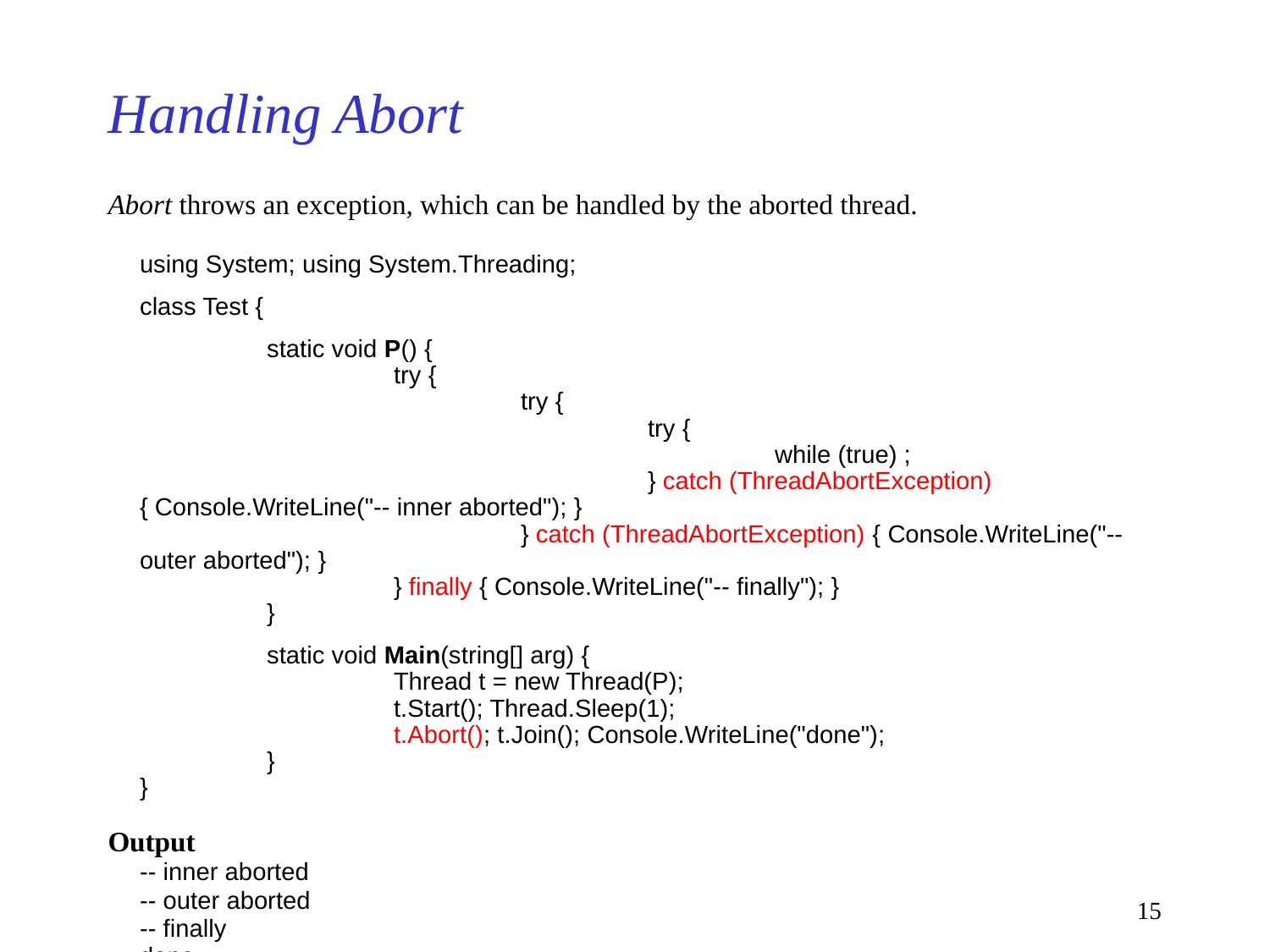

# Handling Abort
Abort throws an exception, which can be handled by the aborted thread.

	using System; using System.Threading;

	class Test {

		static void P() {
			try {
				try {
					try {
						while (true) ;
					} catch (ThreadAbortException) { Console.WriteLine("-- inner aborted"); }
				} catch (ThreadAbortException) { Console.WriteLine("-- outer aborted"); }
			} finally { Console.WriteLine("-- finally"); }
		}

		static void Main(string[] arg) {
			Thread t = new Thread(P);
			t.Start(); Thread.Sleep(1);
			t.Abort(); t.Join(); Console.WriteLine("done");
		}
	}

Output
	-- inner aborted
	-- outer aborted
	-- finally
	done
15